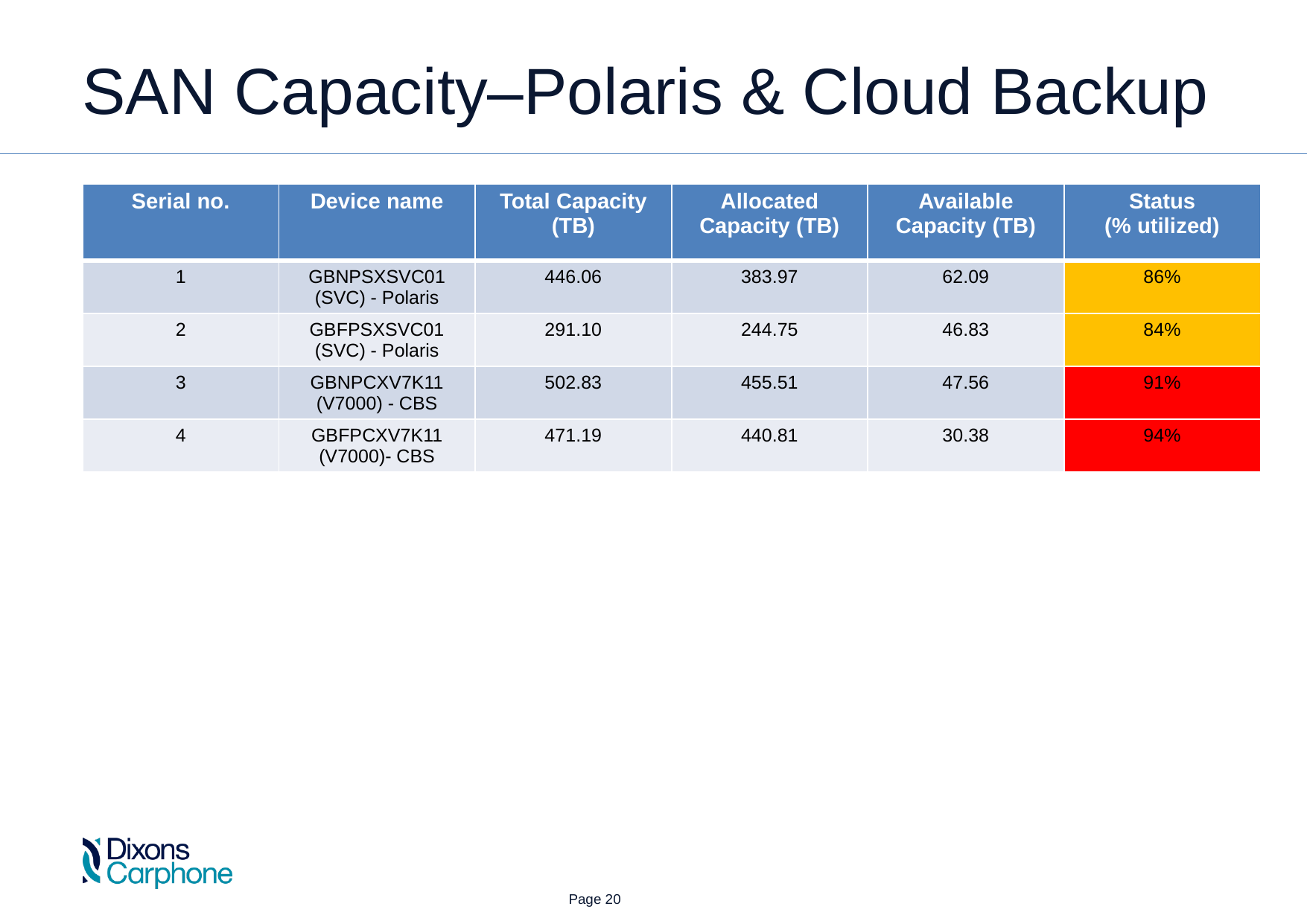

SAN Capacity–Polaris & Cloud Backup
| Serial no. | Device name | Total Capacity (TB) | Allocated Capacity (TB) | Available Capacity (TB) | Status (% utilized) |
| --- | --- | --- | --- | --- | --- |
| 1 | GBNPSXSVC01 (SVC) - Polaris | 446.06 | 383.97 | 62.09 | 86% |
| 2 | GBFPSXSVC01 (SVC) - Polaris | 291.10 | 244.75 | 46.83 | 84% |
| 3 | GBNPCXV7K11 (V7000) - CBS | 502.83 | 455.51 | 47.56 | 91% |
| 4 | GBFPCXV7K11 (V7000)- CBS | 471.19 | 440.81 | 30.38 | 94% |
 Page 20